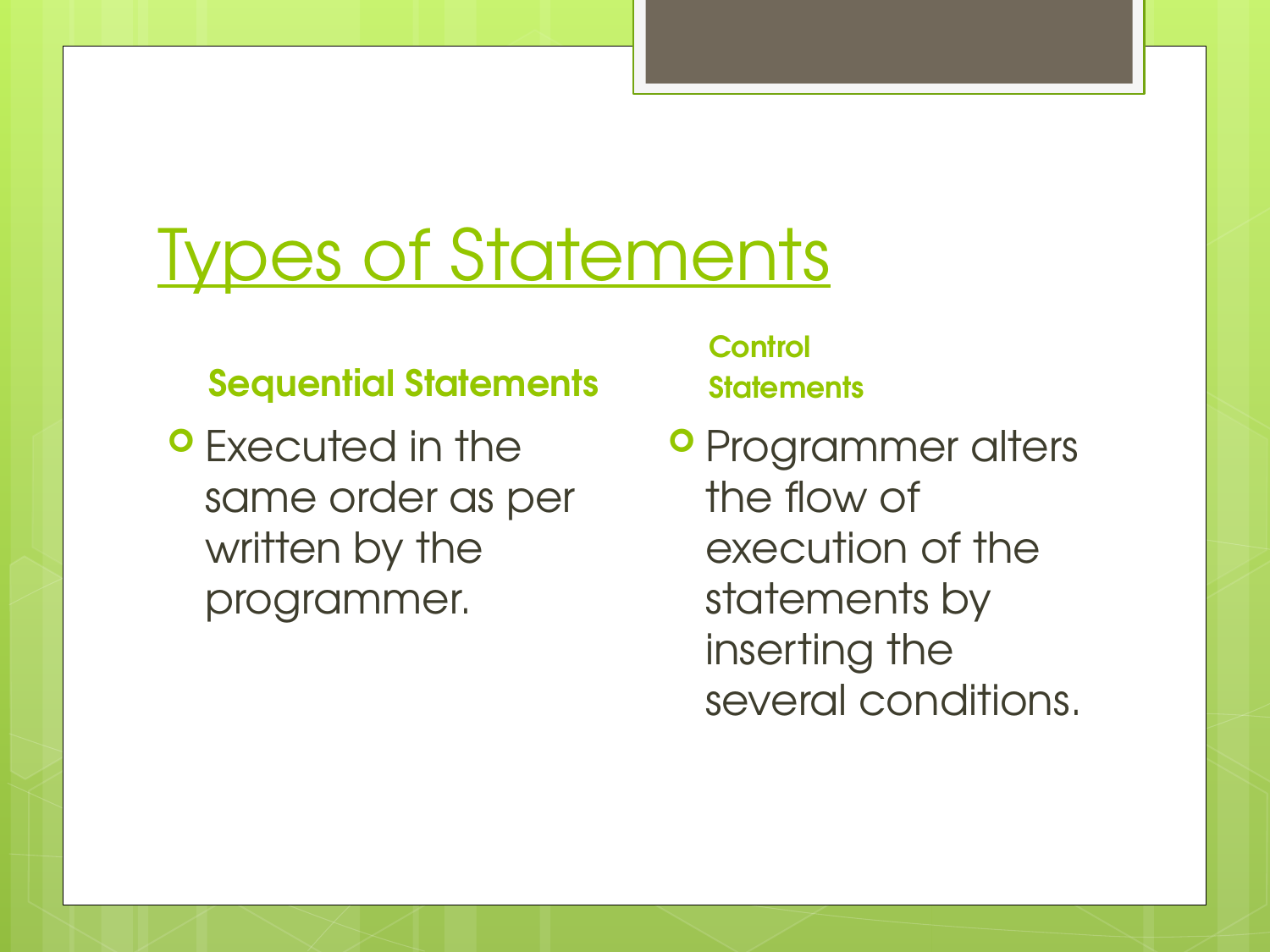

# Types of Statements
Sequential Statements
Control
Statements
Executed in the same order as per written by the programmer.
Programmer alters the flow of execution of the statements by inserting the several conditions.